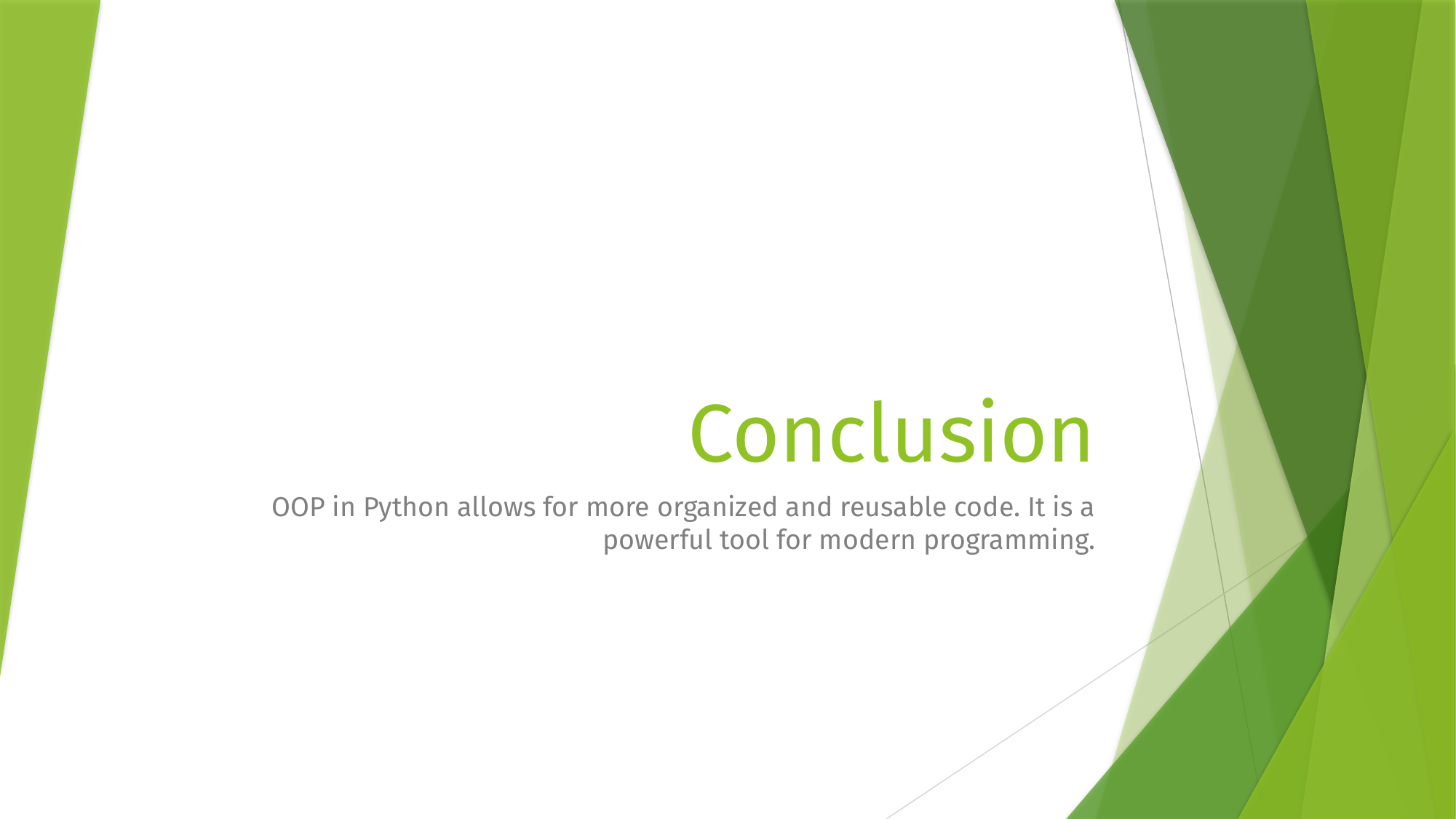

# Conclusion
OOP in Python allows for more organized and reusable code. It is a powerful tool for modern programming.